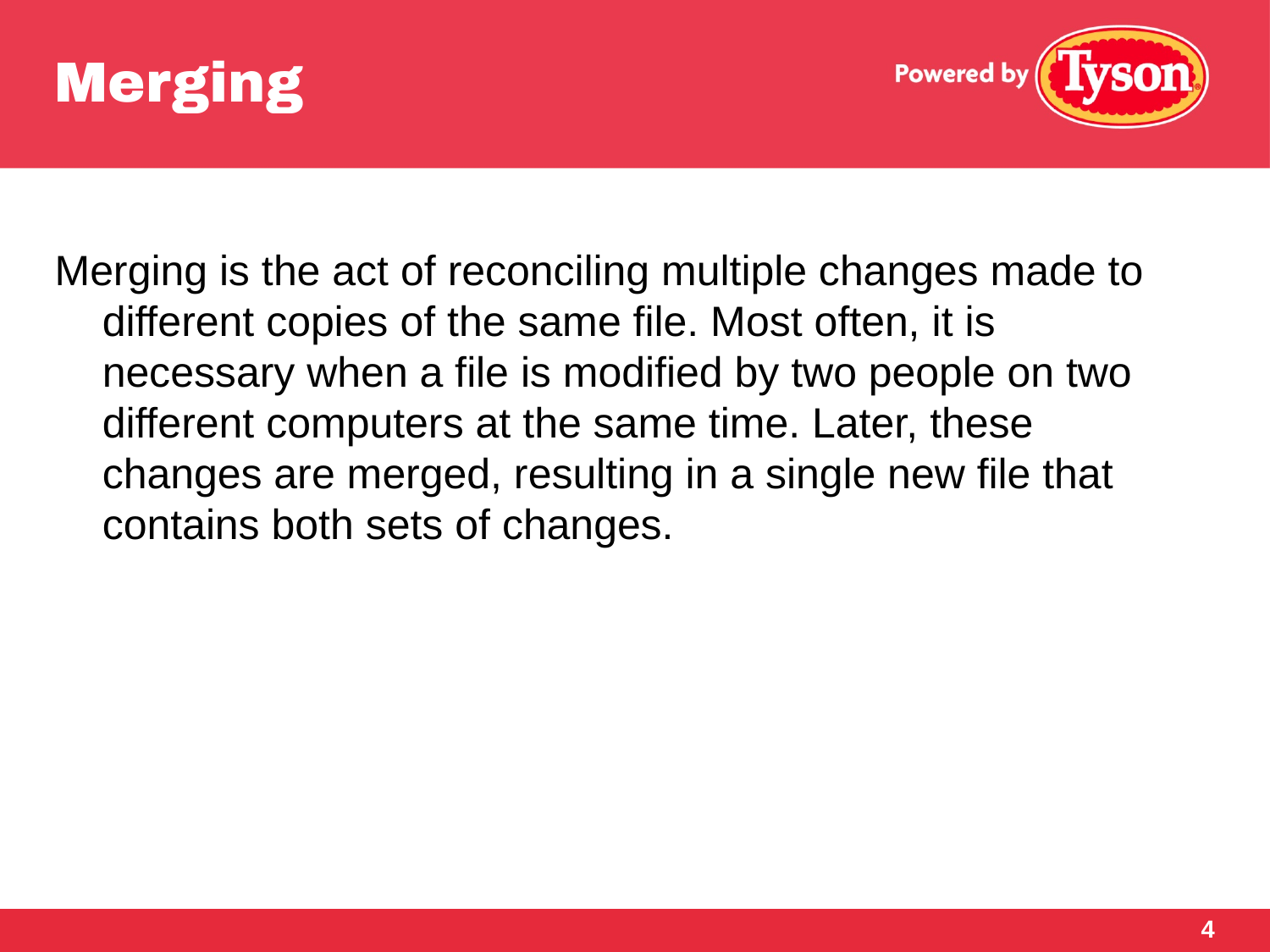

# Merging

Merging is the act of reconciling multiple changes made to different copies of the same file. Most often, it is necessary when a file is modified by two people on two different computers at the same time. Later, these changes are merged, resulting in a single new file that contains both sets of changes.
4